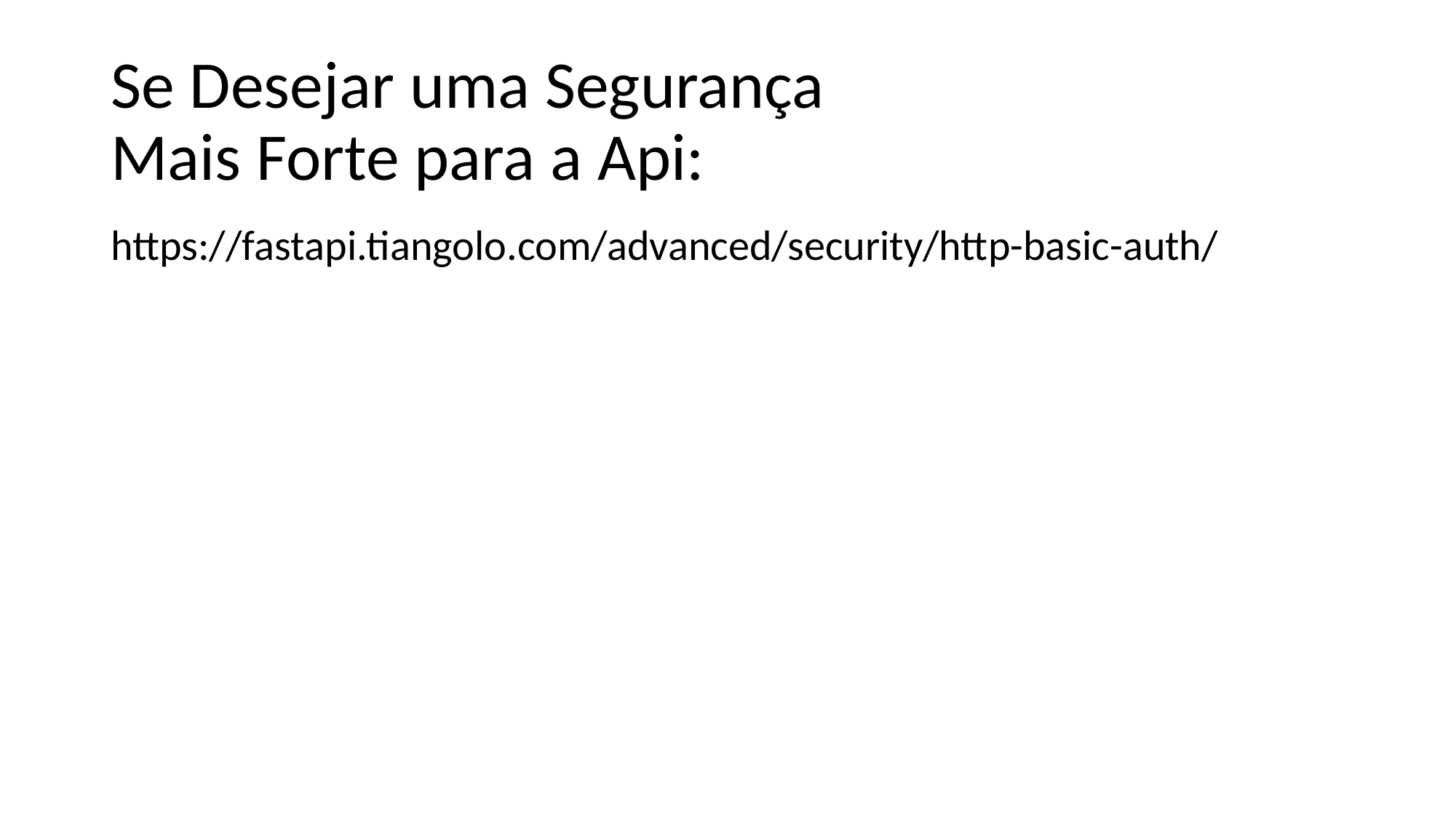

# Se Desejar uma Segurança Mais Forte para a Api:
https://fastapi.tiangolo.com/advanced/security/http-basic-auth/